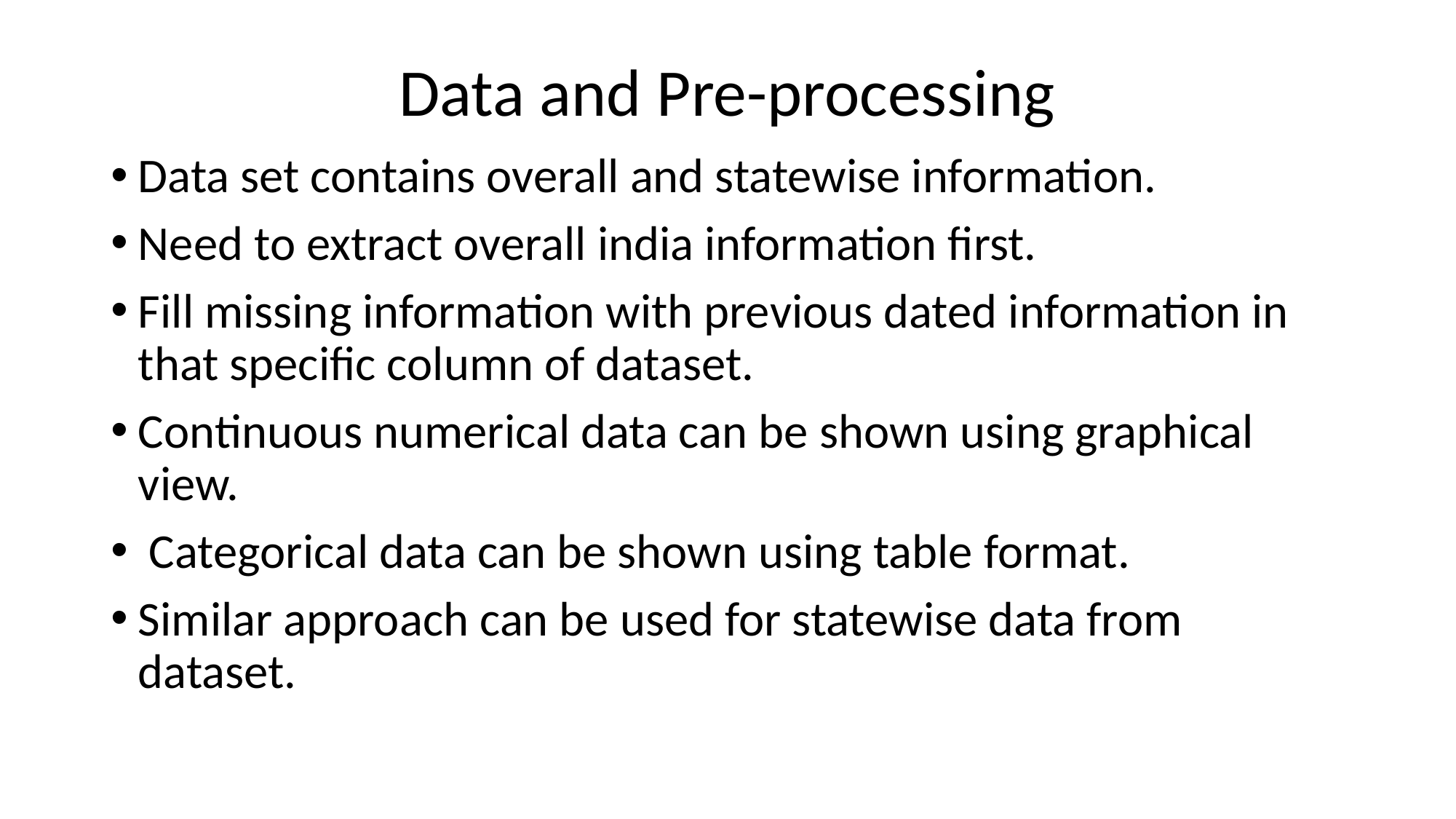

# Data and Pre-processing
Data set contains overall and statewise information.
Need to extract overall india information first.
Fill missing information with previous dated information in that specific column of dataset.
Continuous numerical data can be shown using graphical view.
 Categorical data can be shown using table format.
Similar approach can be used for statewise data from dataset.